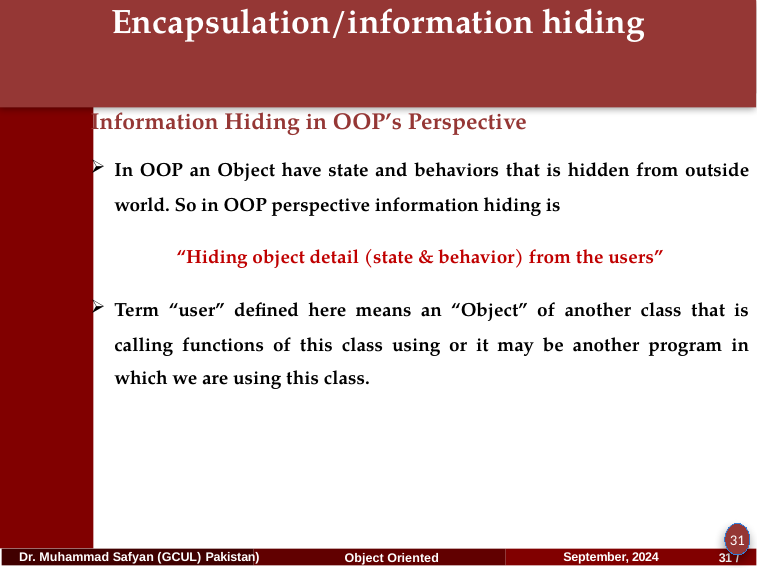

# Encapsulation/information hiding
Information Hiding in OOP’s Perspective
In OOP an Object have state and behaviors that is hidden from outside world. So in OOP perspective information hiding is
“Hiding object detail (state & behavior) from the users”
Term “user” defined here means an “Object” of another class that is calling functions of this class using or it may be another program in which we are using this class.

31